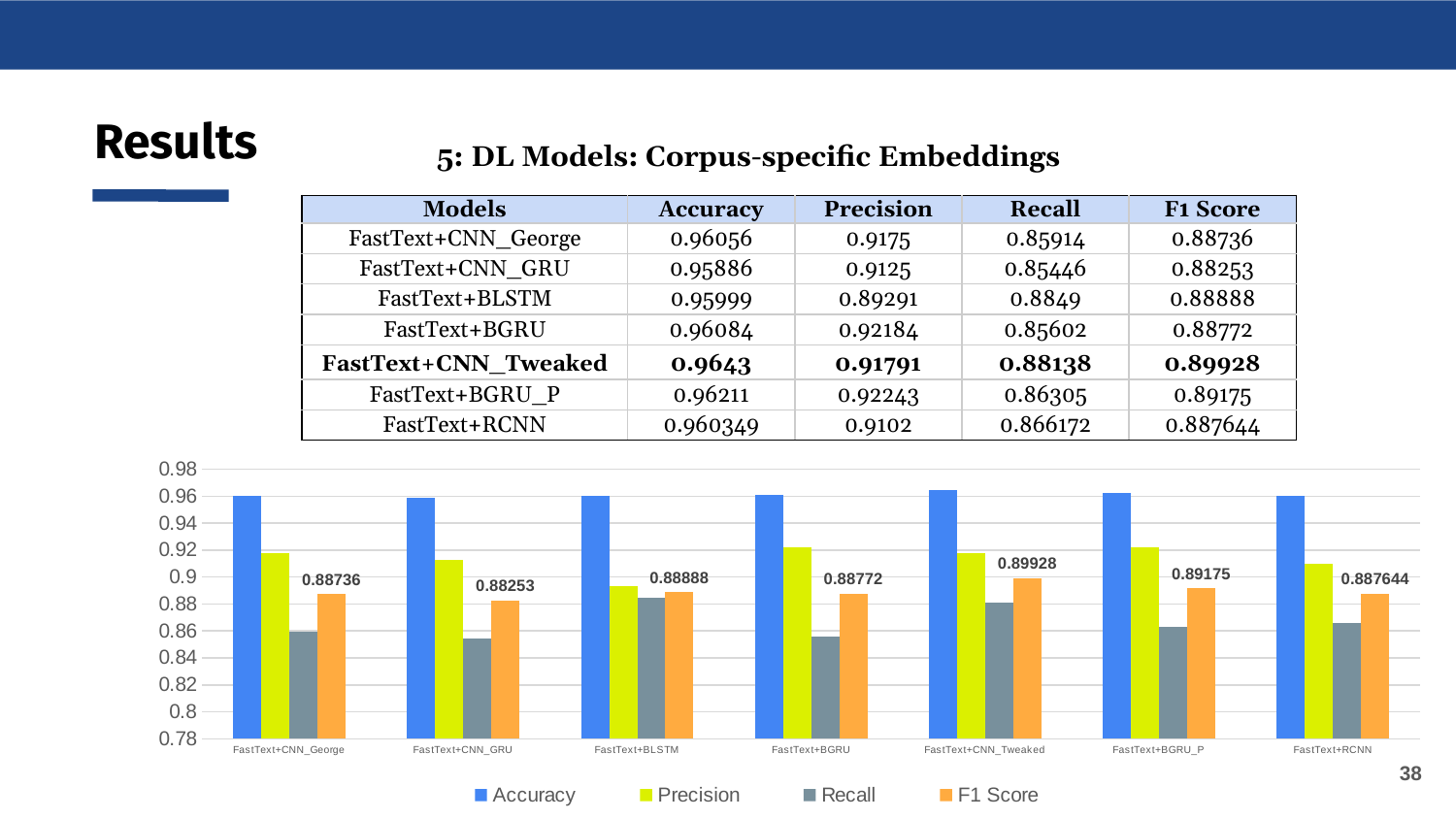

Results
5: DL Models: Corpus-specific Embeddings
| Models | Accuracy | Precision | Recall | F1 Score |
| --- | --- | --- | --- | --- |
| FastText+CNN\_George | 0.96056 | 0.9175 | 0.85914 | 0.88736 |
| FastText+CNN\_GRU | 0.95886 | 0.9125 | 0.85446 | 0.88253 |
| FastText+BLSTM | 0.95999 | 0.89291 | 0.8849 | 0.88888 |
| FastText+BGRU | 0.96084 | 0.92184 | 0.85602 | 0.88772 |
| FastText+CNN\_Tweaked | 0.9643 | 0.91791 | 0.88138 | 0.89928 |
| FastText+BGRU\_P | 0.96211 | 0.92243 | 0.86305 | 0.89175 |
| FastText+RCNN | 0.960349 | 0.9102 | 0.866172 | 0.887644 |

### Chart

| Category | Accuracy | Precision | Recall | F1 Score |
|---|---|---|---|---|
| FastText+CNN_George | 0.96056 | 0.9175 | 0.85914 | 0.88736 |
| FastText+CNN_GRU | 0.95886 | 0.9125 | 0.85446 | 0.88253 |
| FastText+BLSTM | 0.95999 | 0.89291 | 0.8849 | 0.88888 |
| FastText+BGRU | 0.96084 | 0.92184 | 0.85602 | 0.88772 |
| FastText+CNN_Tweaked | 0.9643 | 0.91791 | 0.88138 | 0.89928 |
| FastText+BGRU_P | 0.96211 | 0.92243 | 0.86305 | 0.89175 |
| FastText+RCNN | 0.960349 | 0.9102 | 0.866172 | 0.887644 |
38